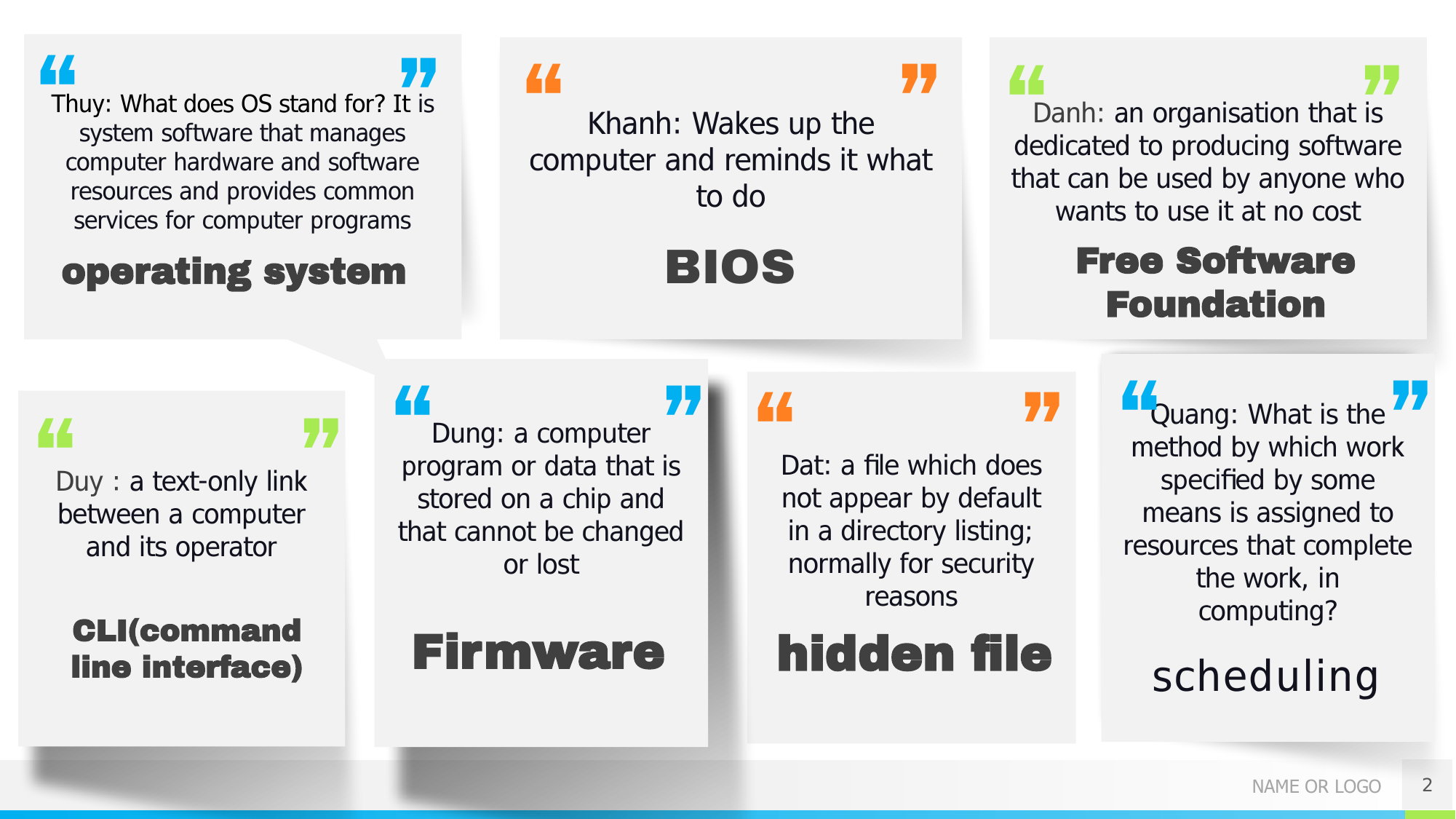

Thuy: What does OS stand for? It is system software that manages computer hardware and software resources and provides common services for computer programs

Khanh: Wakes up the computer and reminds it what to do

Danh: an organisation that is dedicated to producing software that can be used by anyone who wants to use it at no cost

“
”
“
”
“
”

BIOS
Free Software Foundation
operating system
Mirjam Nilsson, Head of Marketing

Quang: What is the method by which work specified by some means is assigned to resources that complete the work, in computing?
scheduling
Dung: a computer program or data that is stored on a chip and that cannot be changed or lost

“
”

“
”
Dat: a file which does not appear by default in a directory listing; normally for security reasons

“
”

Duy : a text-only link between a computer and its operator

“
”
CLI(command line interface)
Firmware
hidden file
2